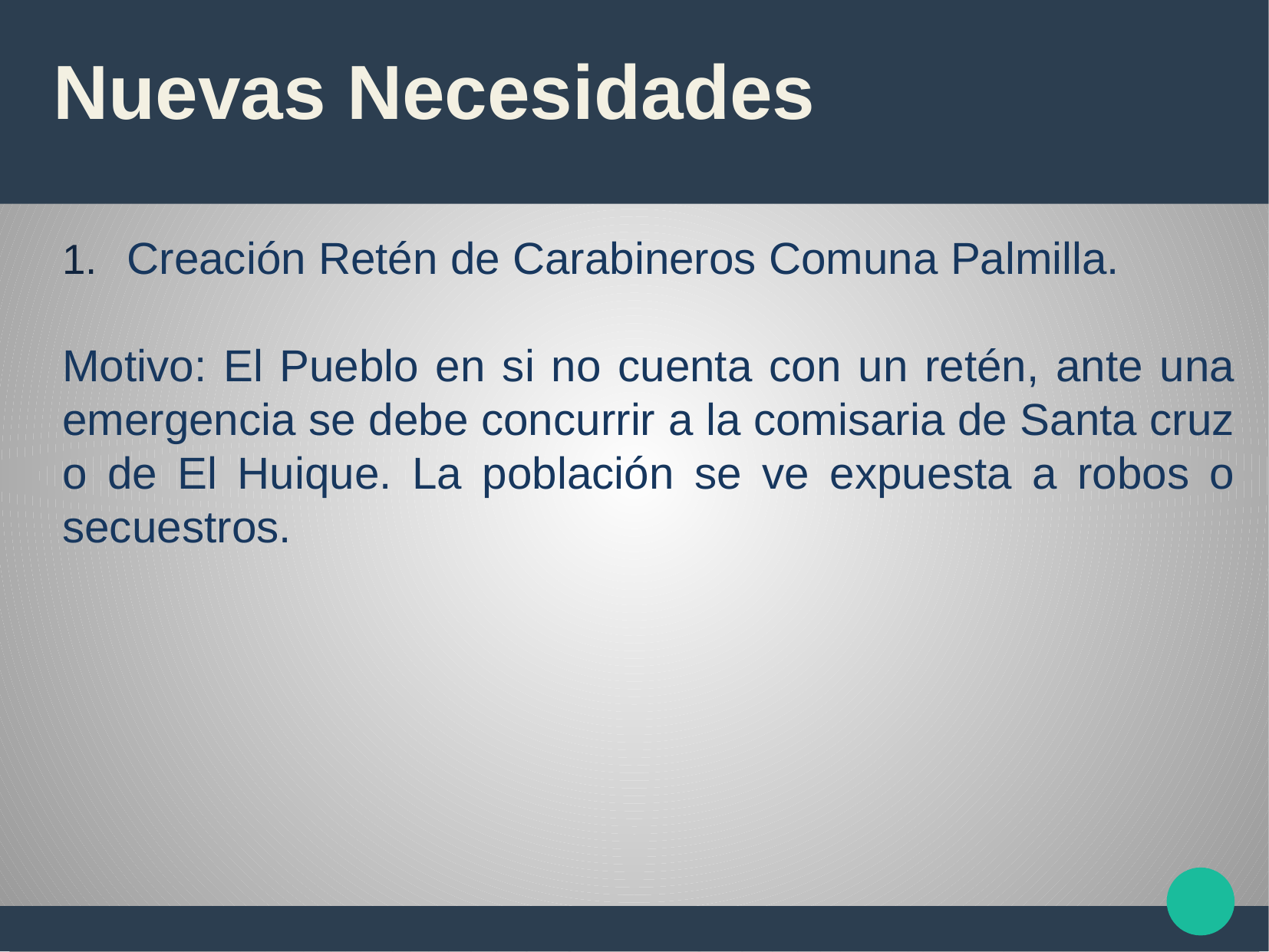

Nuevas Necesidades
Creación Retén de Carabineros Comuna Palmilla.

Motivo: El Pueblo en si no cuenta con un retén, ante una emergencia se debe concurrir a la comisaria de Santa cruz o de El Huique. La población se ve expuesta a robos o secuestros.